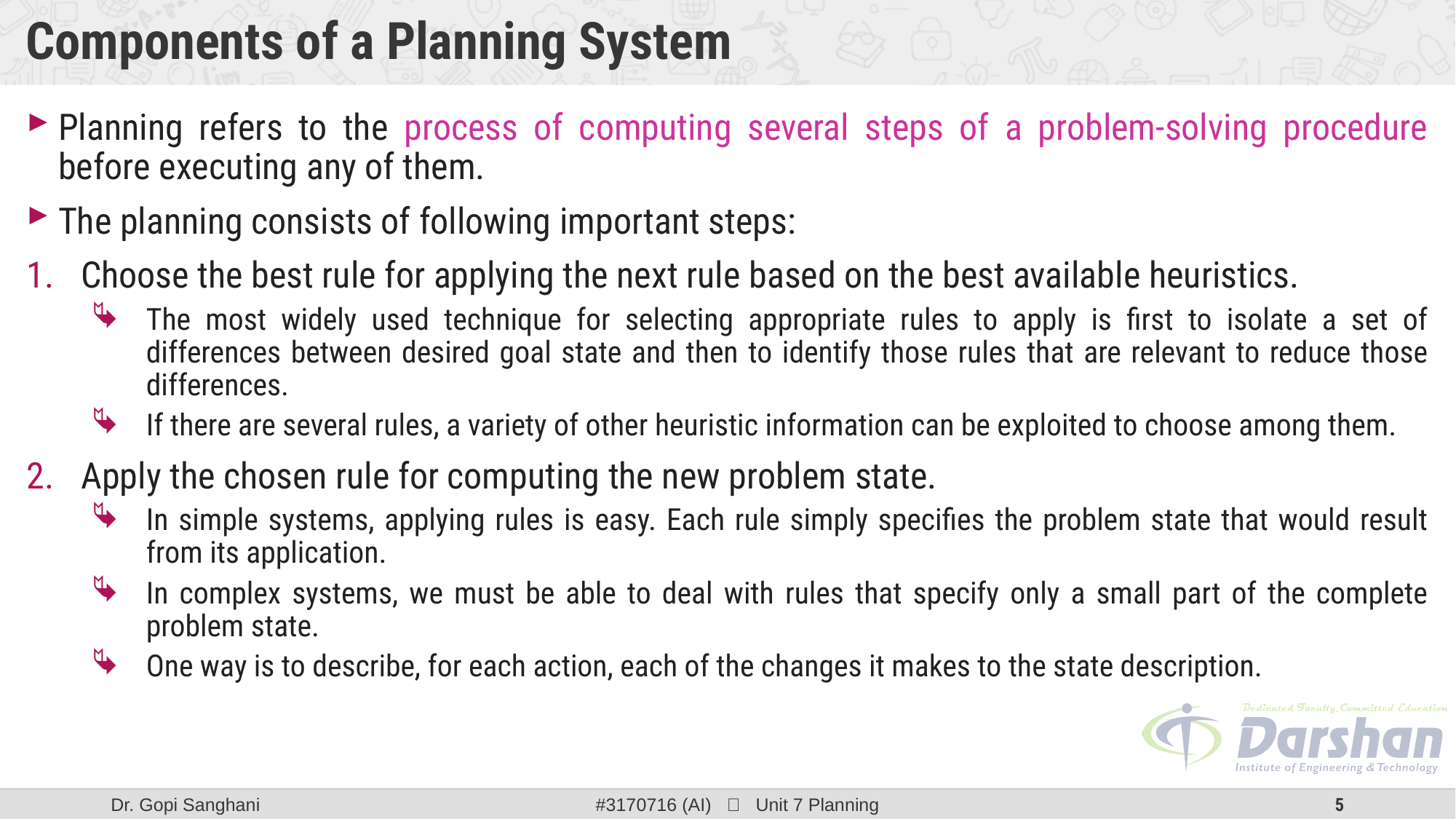

# Components of a Planning System
Planning refers to the process of computing several steps of a problem-solving procedure before executing any of them.
The planning consists of following important steps:
Choose the best rule for applying the next rule based on the best available heuristics.
The most widely used technique for selecting appropriate rules to apply is first to isolate a set of differences between desired goal state and then to identify those rules that are relevant to reduce those differences.
If there are several rules, a variety of other heuristic information can be exploited to choose among them.
Apply the chosen rule for computing the new problem state.
In simple systems, applying rules is easy. Each rule simply specifies the problem state that would result from its application.
In complex systems, we must be able to deal with rules that specify only a small part of the complete problem state.
One way is to describe, for each action, each of the changes it makes to the state description.